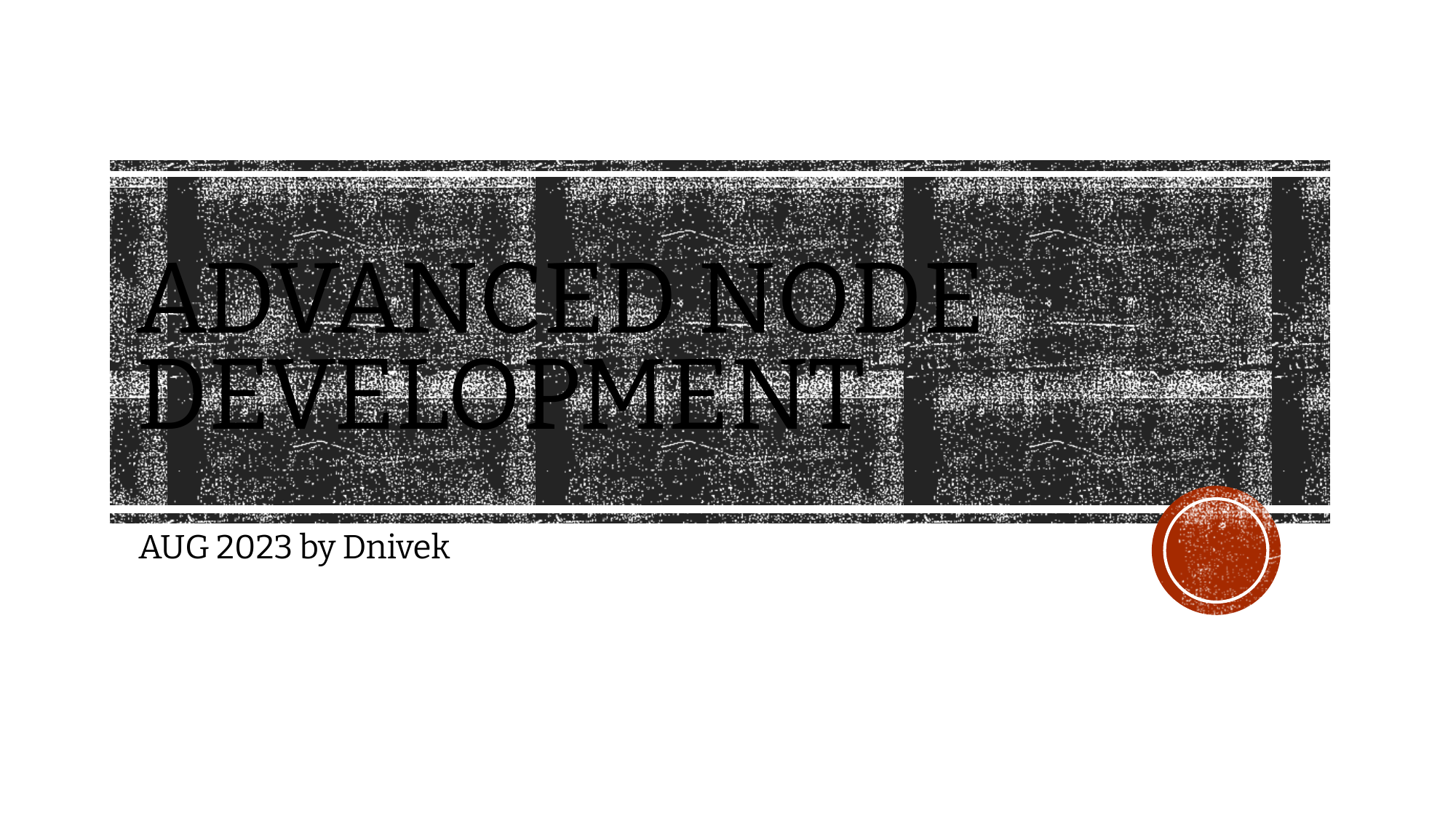

# advanced Node development
AUG 2023 by Dnivek